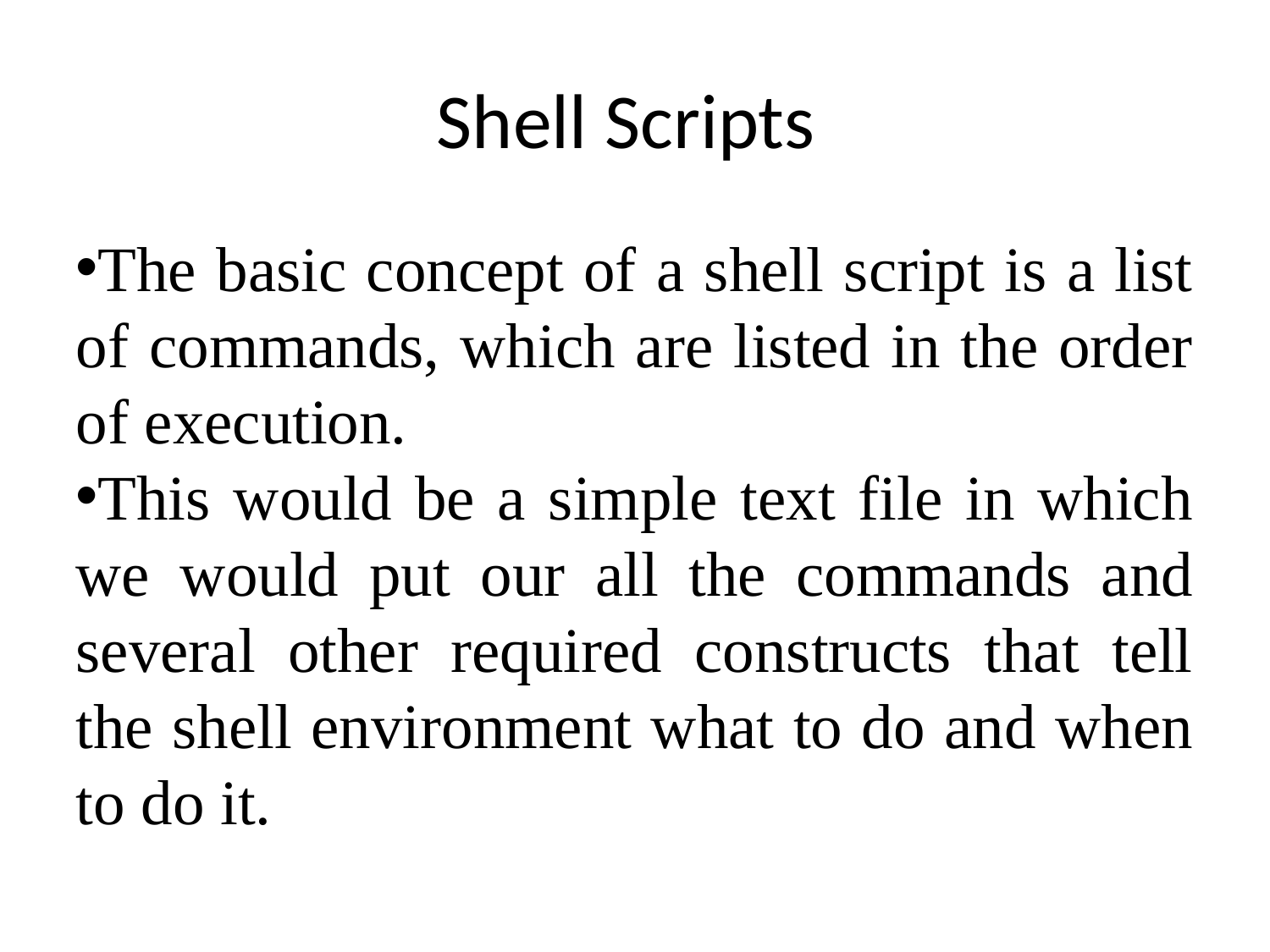

Shell Scripts
The basic concept of a shell script is a list of commands, which are listed in the order of execution.
This would be a simple text file in which we would put our all the commands and several other required constructs that tell the shell environment what to do and when to do it.